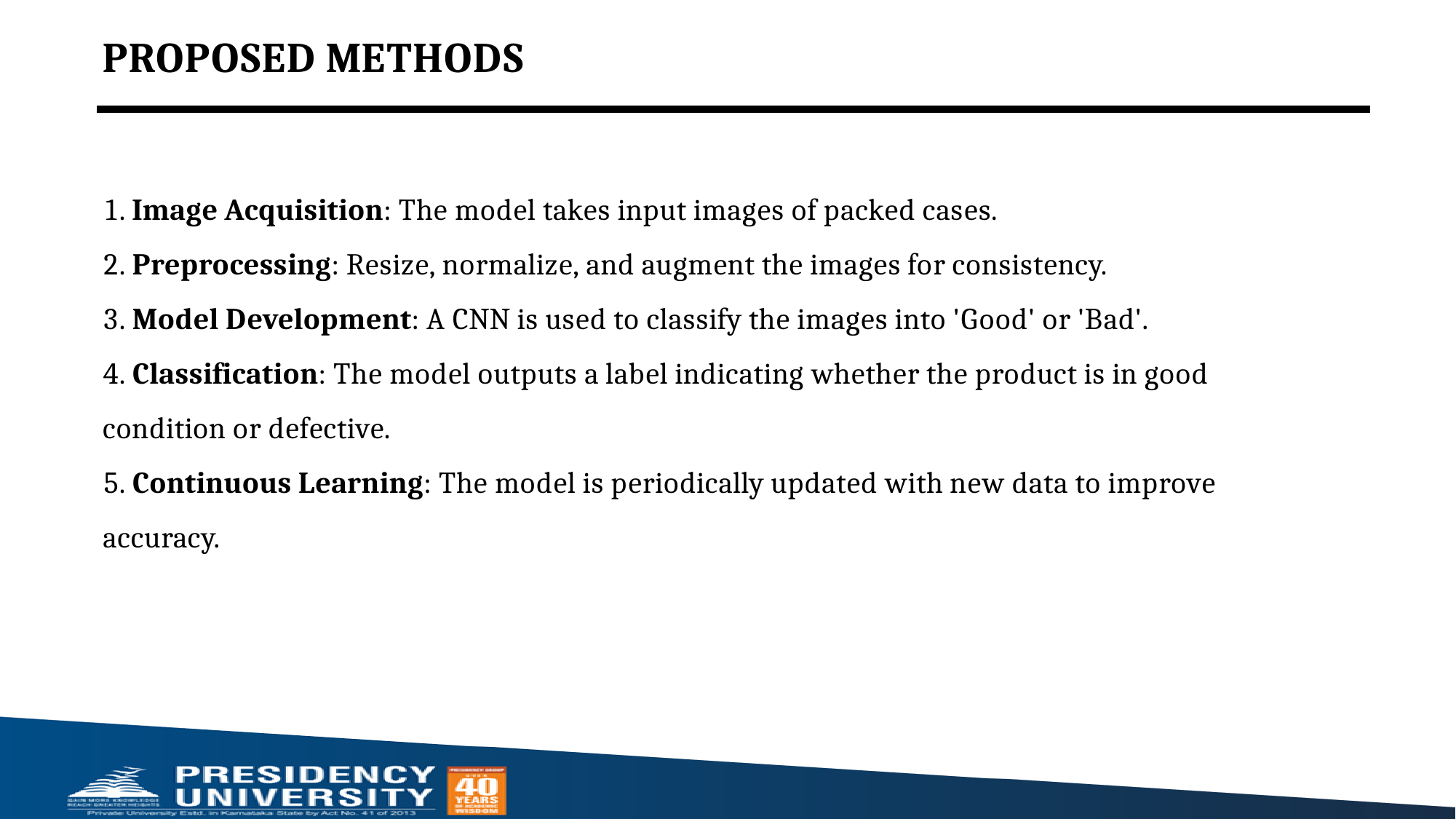

PROPOSED METHODS
1. Image Acquisition: The model takes input images of packed cases.
2. Preprocessing: Resize, normalize, and augment the images for consistency.
3. Model Development: A CNN is used to classify the images into 'Good' or 'Bad'.
4. Classification: The model outputs a label indicating whether the product is in good condition or defective.
5. Continuous Learning: The model is periodically updated with new data to improve accuracy.